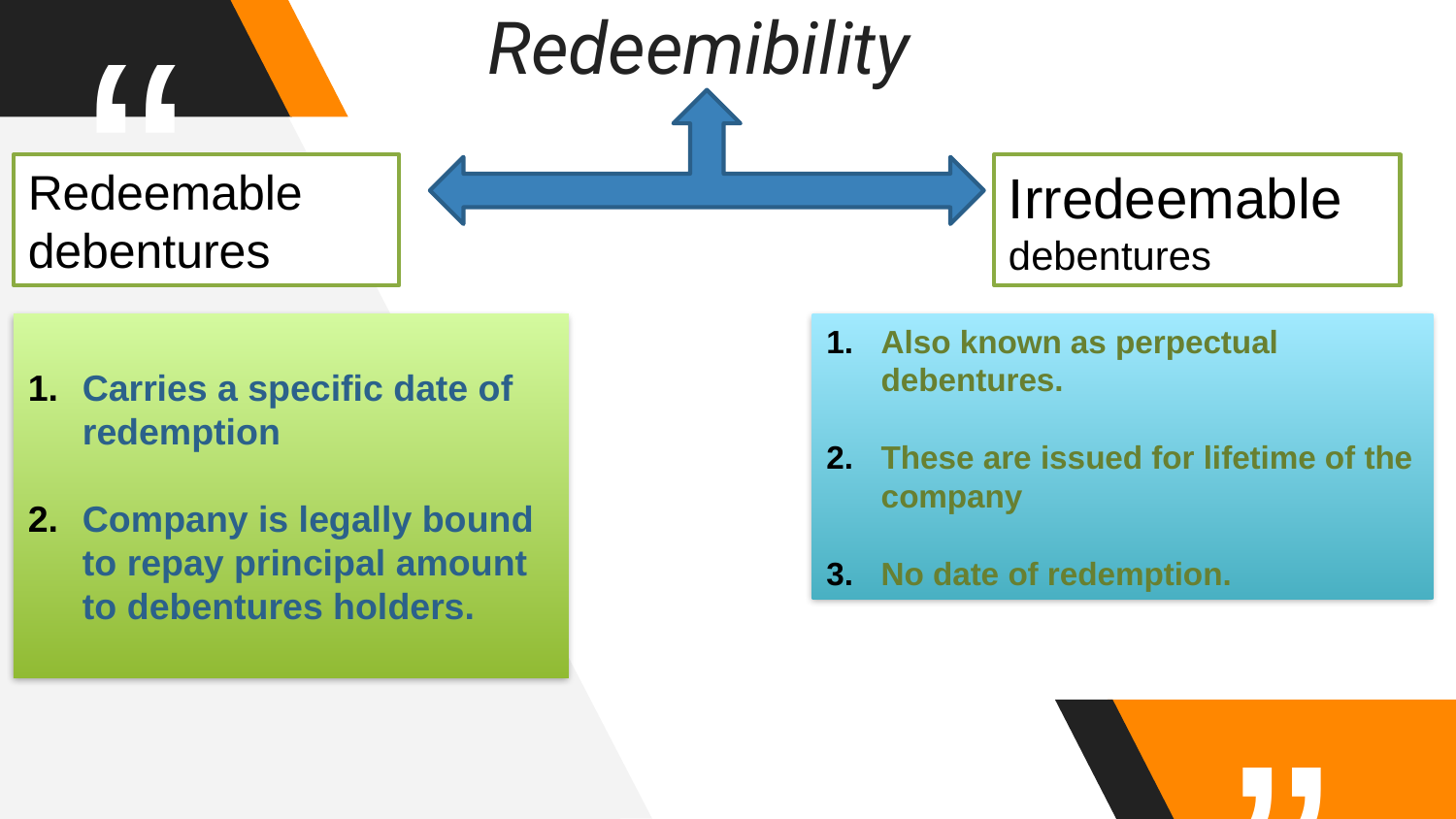

Redeemibility

Irredeemable debentures
Redeemable debentures

Carries a specific date of redemption

Company is legally bound to repay principal amount to debentures holders.

Also known as perpectual debentures.

These are issued for lifetime of the company

No date of redemption.